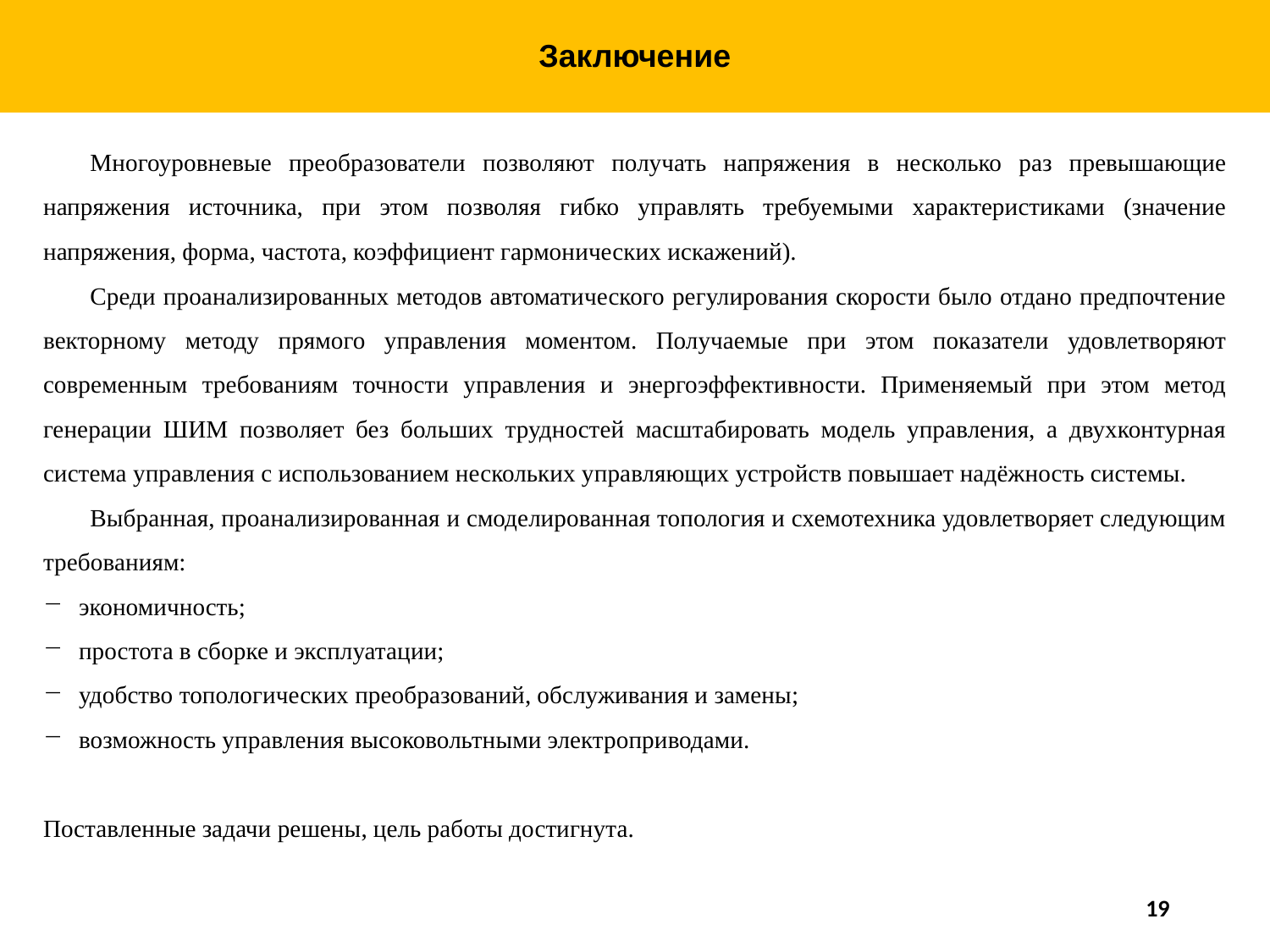

Заключение
Многоуровневые преобразователи позволяют получать напряжения в несколько раз превышающие напряжения источника, при этом позволяя гибко управлять требуемыми характеристиками (значение напряжения, форма, частота, коэффициент гармонических искажений).
Среди проанализированных методов автоматического регулирования скорости было отдано предпочтение векторному методу прямого управления моментом. Получаемые при этом показатели удовлетворяют современным требованиям точности управления и энергоэффективности. Применяемый при этом метод генерации ШИМ позволяет без больших трудностей масштабировать модель управления, а двухконтурная система управления с использованием нескольких управляющих устройств повышает надёжность системы.
Выбранная, проанализированная и смоделированная топология и схемотехника удовлетворяет следующим требованиям:
экономичность;
простота в сборке и эксплуатации;
удобство топологических преобразований, обслуживания и замены;
возможность управления высоковольтными электроприводами.

Поставленные задачи решены, цель работы достигнута.
19